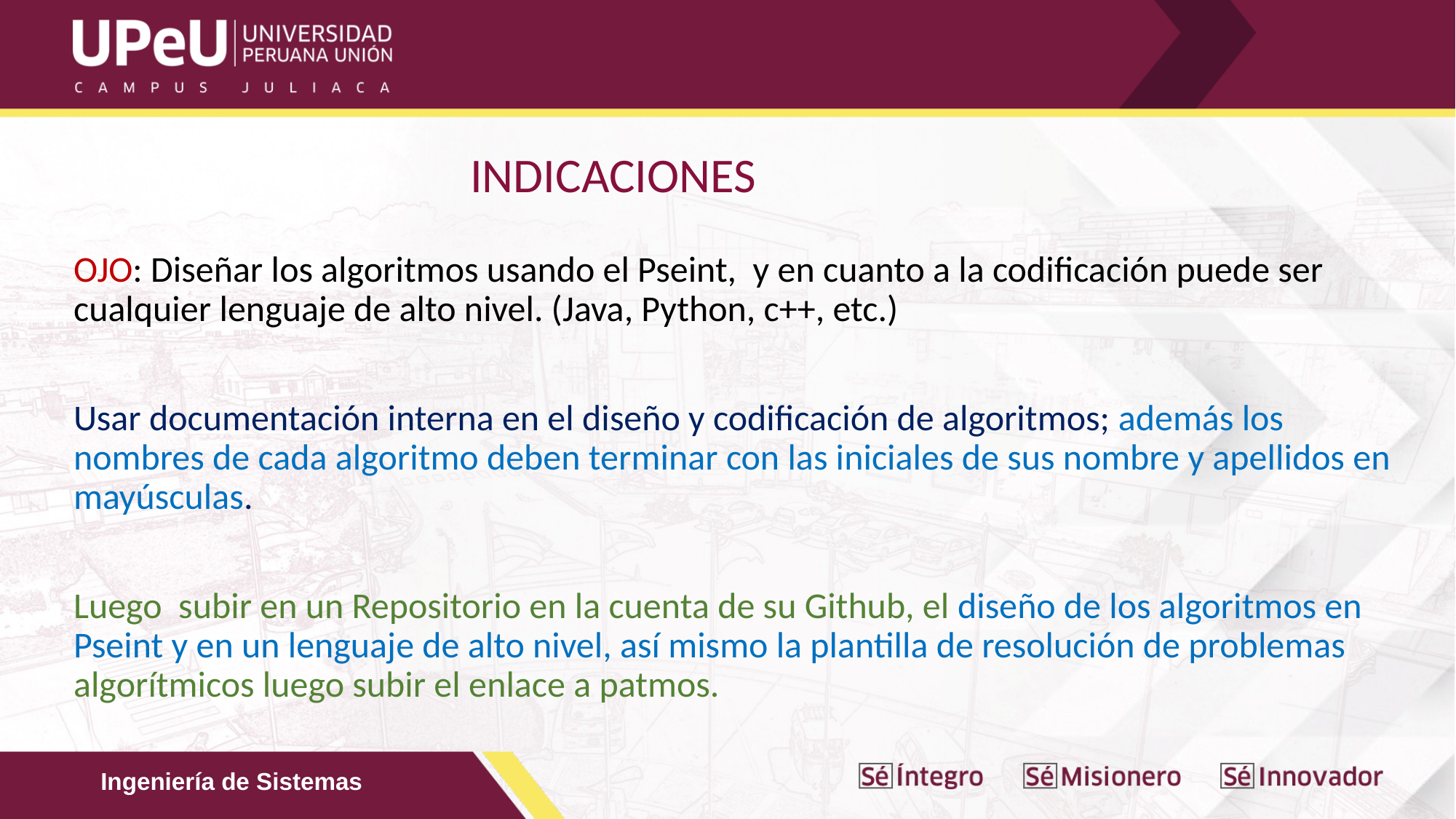

# INDICACIONES
OJO: Diseñar los algoritmos usando el Pseint,  y en cuanto a la codificación puede ser cualquier lenguaje de alto nivel. (Java, Python, c++, etc.)

Usar documentación interna en el diseño y codificación de algoritmos; además los nombres de cada algoritmo deben terminar con las iniciales de sus nombre y apellidos en mayúsculas.

Luego  subir en un Repositorio en la cuenta de su Github, el diseño de los algoritmos en Pseint y en un lenguaje de alto nivel, así mismo la plantilla de resolución de problemas algorítmicos luego subir el enlace a patmos.